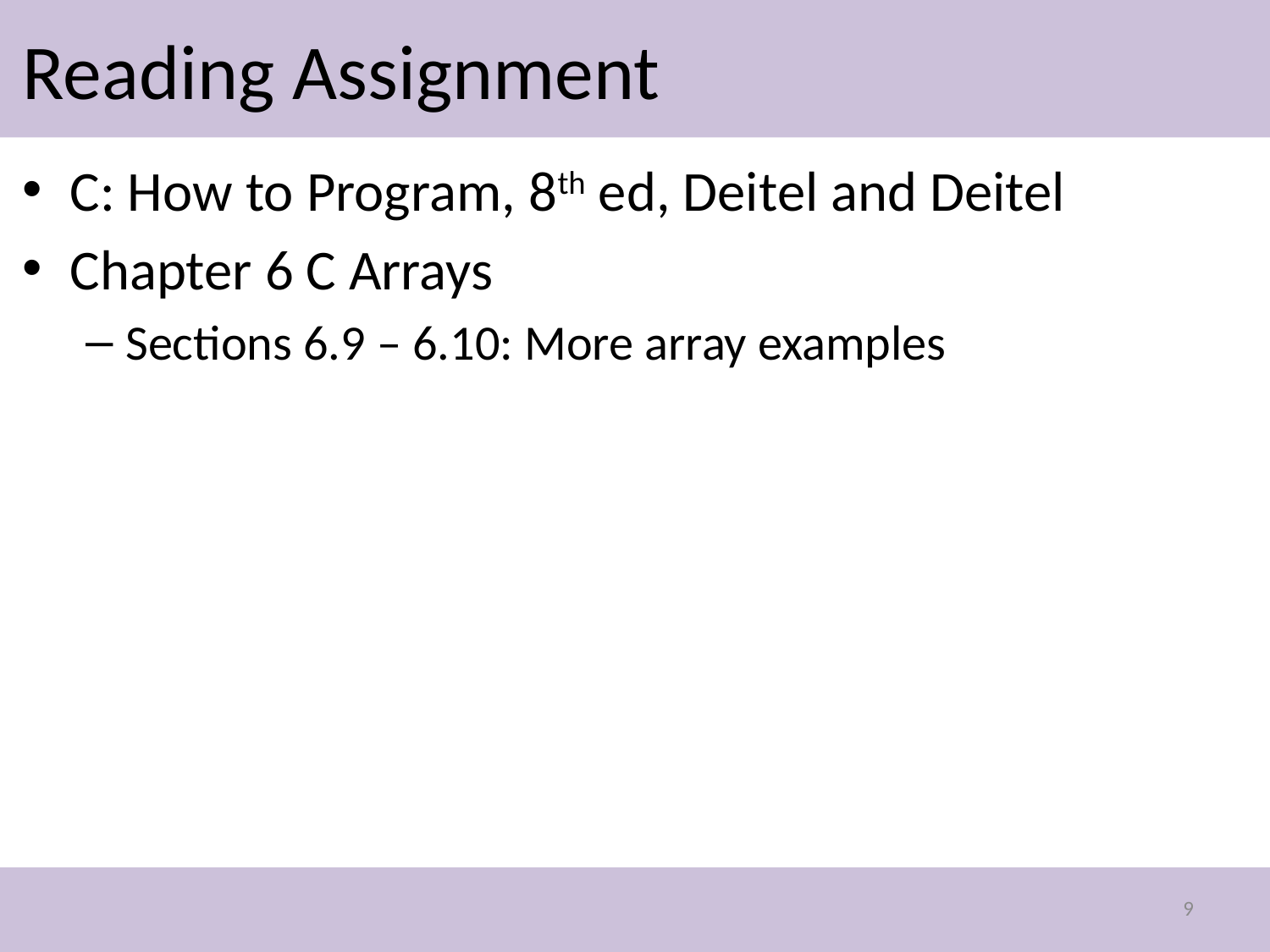

# Reading Assignment
C: How to Program, 8th ed, Deitel and Deitel
Chapter 6 C Arrays
Sections 6.9 – 6.10: More array examples

9